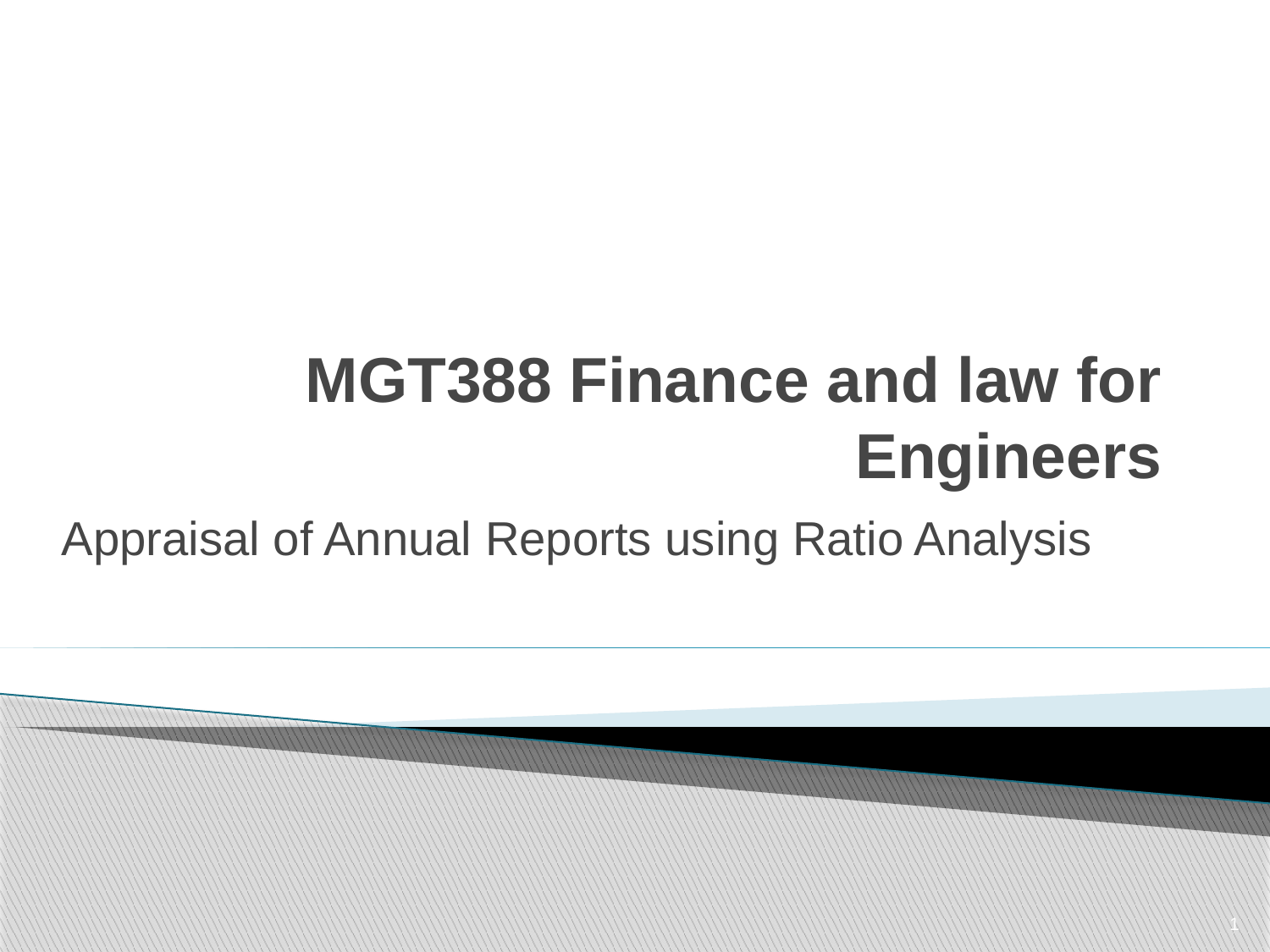

# MGT388 Finance and law for Engineers
Appraisal of Annual Reports using Ratio Analysis
1